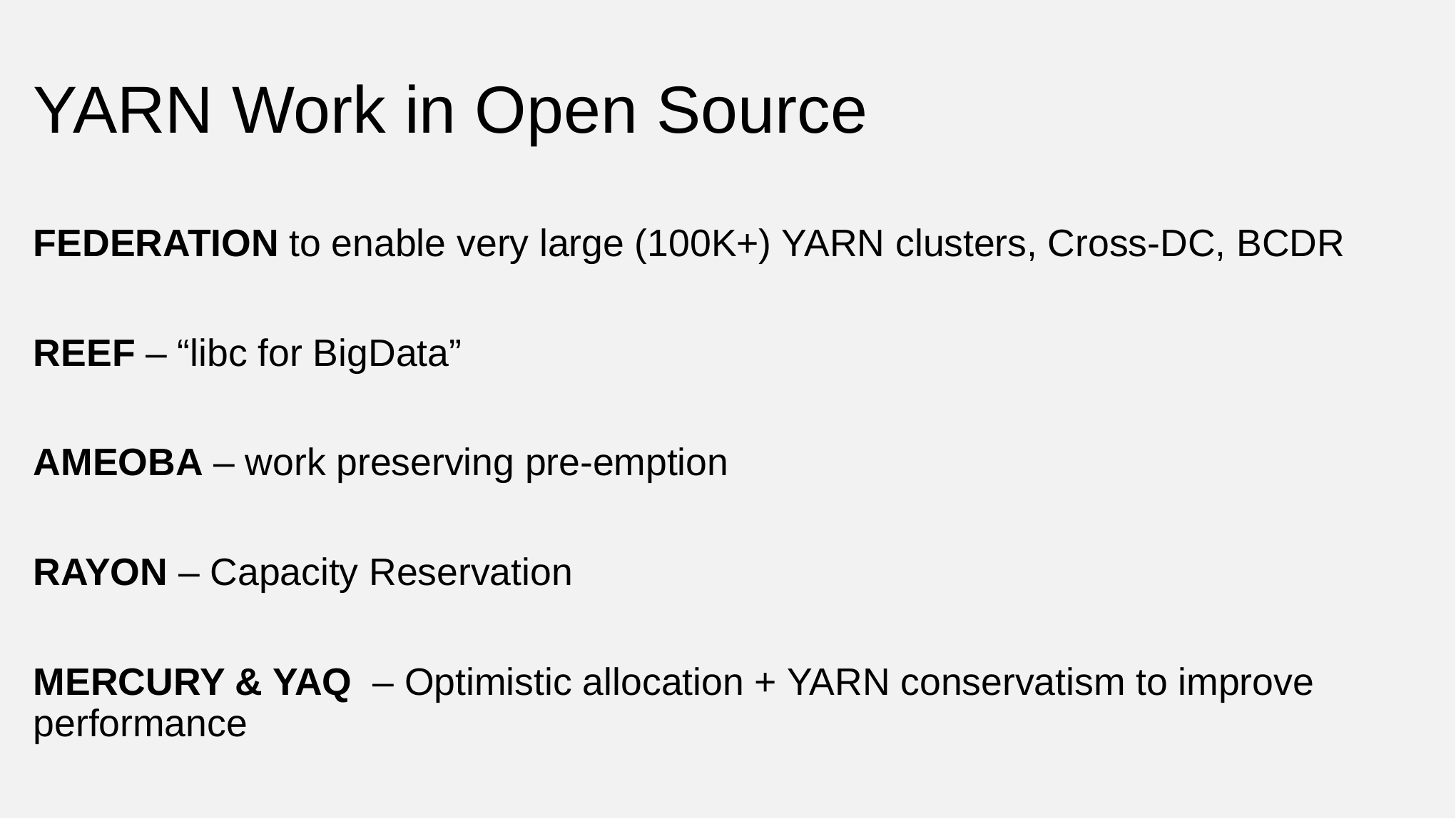

# YARN Work in Open Source
FEDERATION to enable very large (100K+) YARN clusters, Cross-DC, BCDR

REEF – “libc for BigData”

AMEOBA – work preserving pre-emption

RAYON – Capacity Reservation

MERCURY & YAQ  – Optimistic allocation + YARN conservatism to improve performance